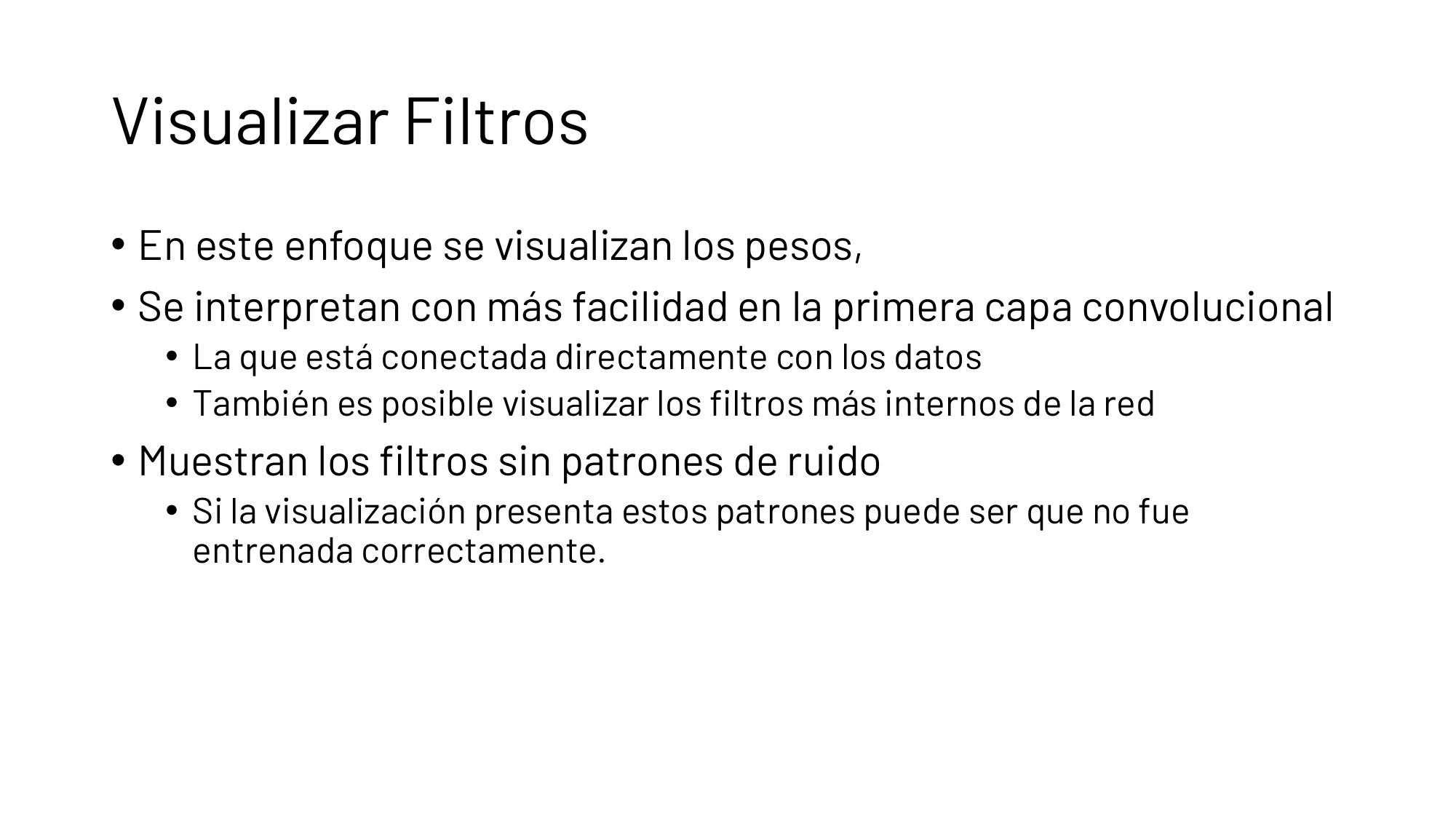

# Visualizar Filtros
En este enfoque se visualizan los pesos,
Se interpretan con más facilidad en la primera capa convolucional
La que está conectada directamente con los datos
También es posible visualizar los filtros más internos de la red
Muestran los filtros sin patrones de ruido
Si la visualización presenta estos patrones puede ser que no fue entrenada correctamente.